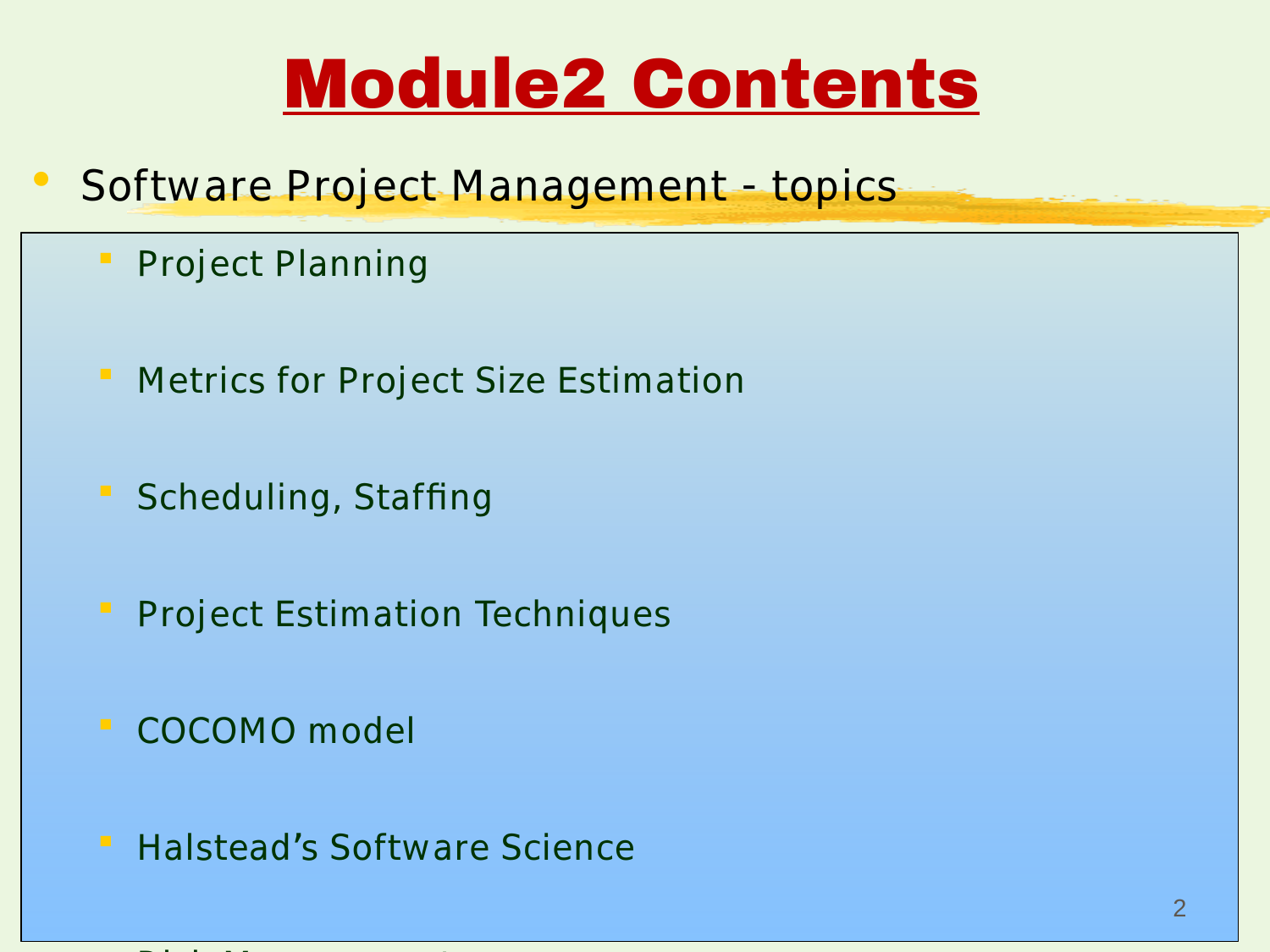

# Module2 Contents

Software Project Management - topics

Project Planning

Metrics for Project Size Estimation

Scheduling, Staffing

Project Estimation Techniques

COCOMO model

Halstead’s Software Science

Risk Management

2